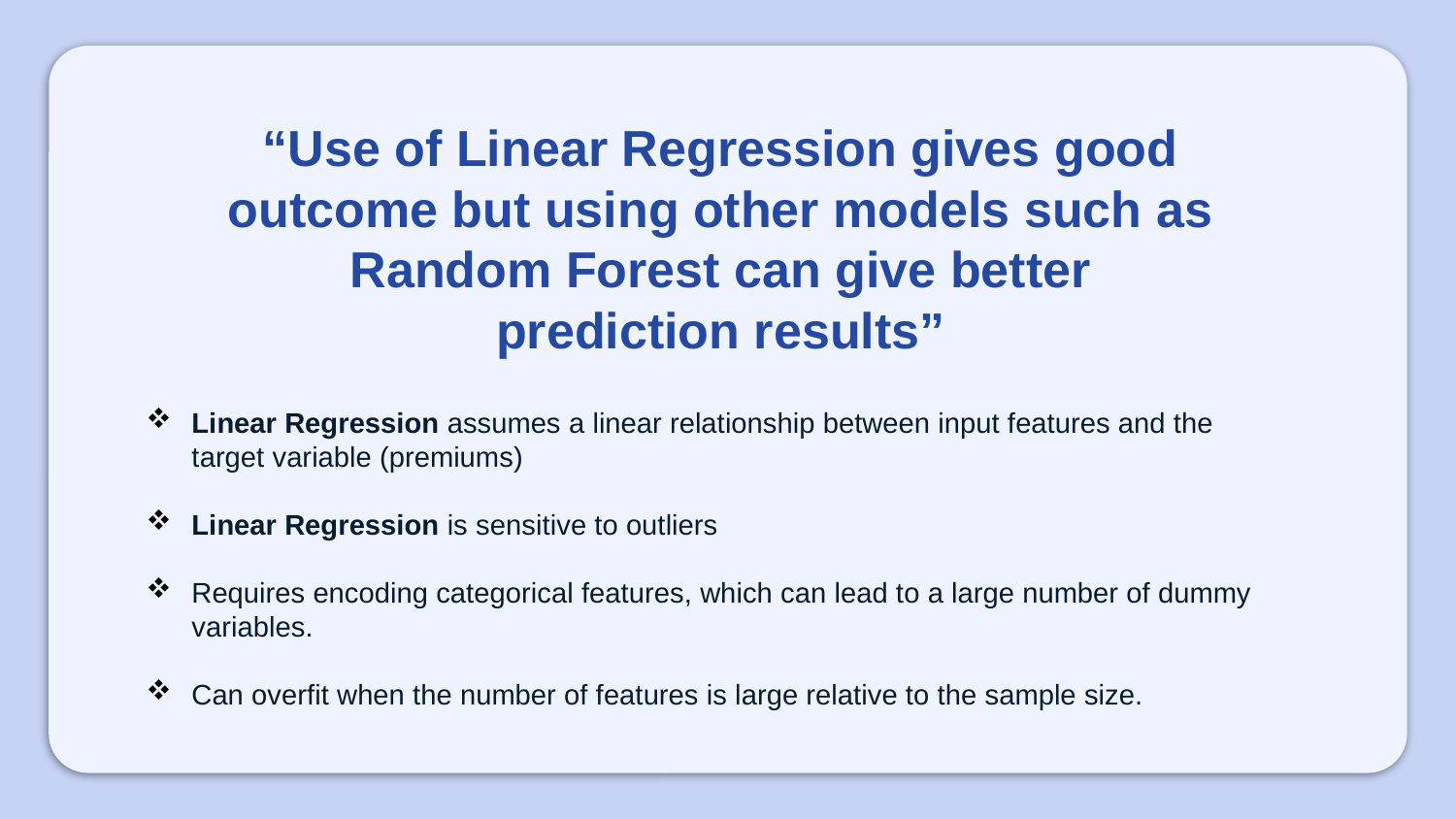

# “Use of Linear Regression gives good outcome but using other models such as Random Forest can give better prediction results”
Linear Regression assumes a linear relationship between input features and the target variable (premiums)

Linear Regression is sensitive to outliers

Requires encoding categorical features, which can lead to a large number of dummy variables.

Can overfit when the number of features is large relative to the sample size.